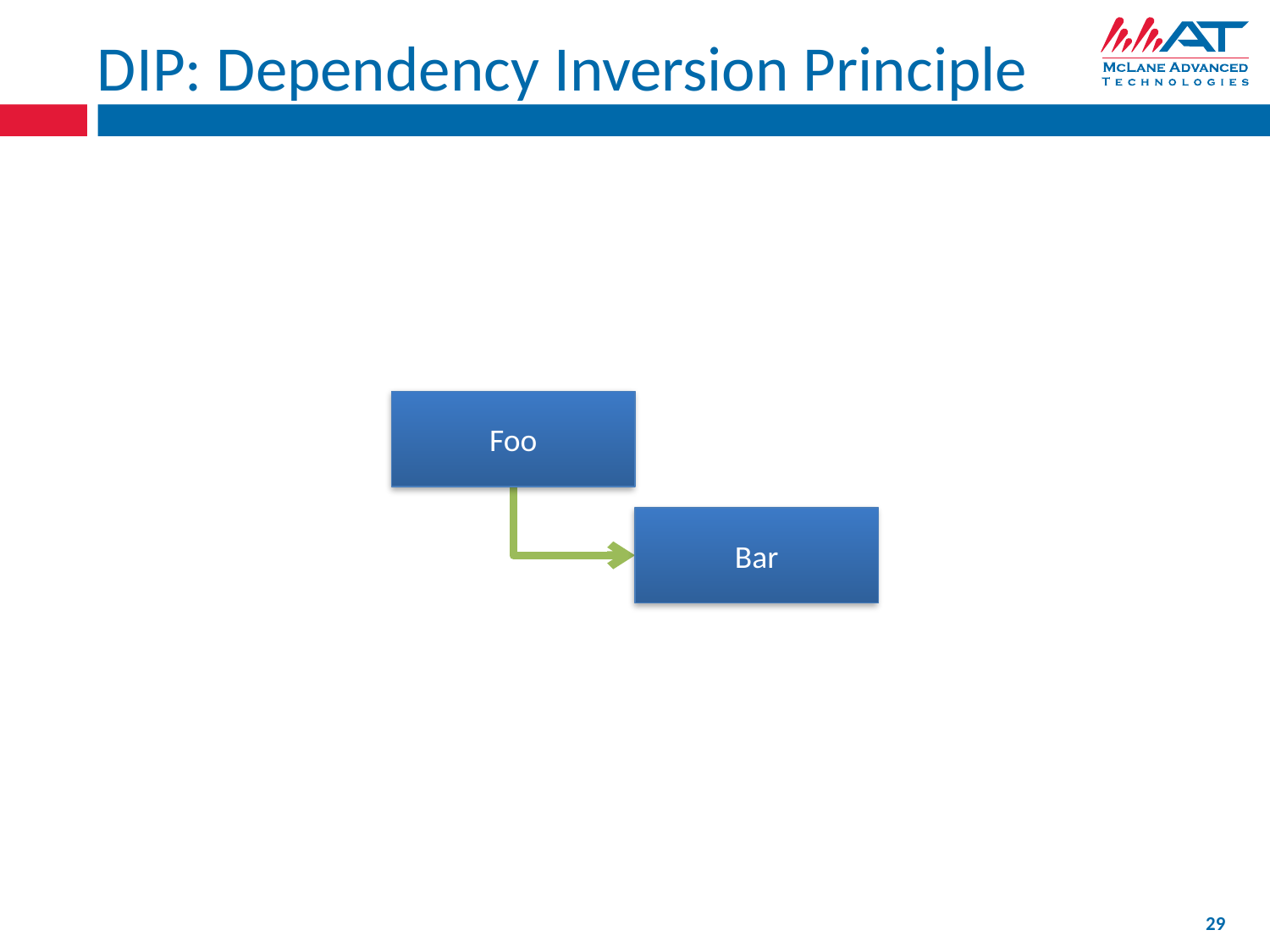

# DIP: Dependency Inversion Principle
Foo
Bar